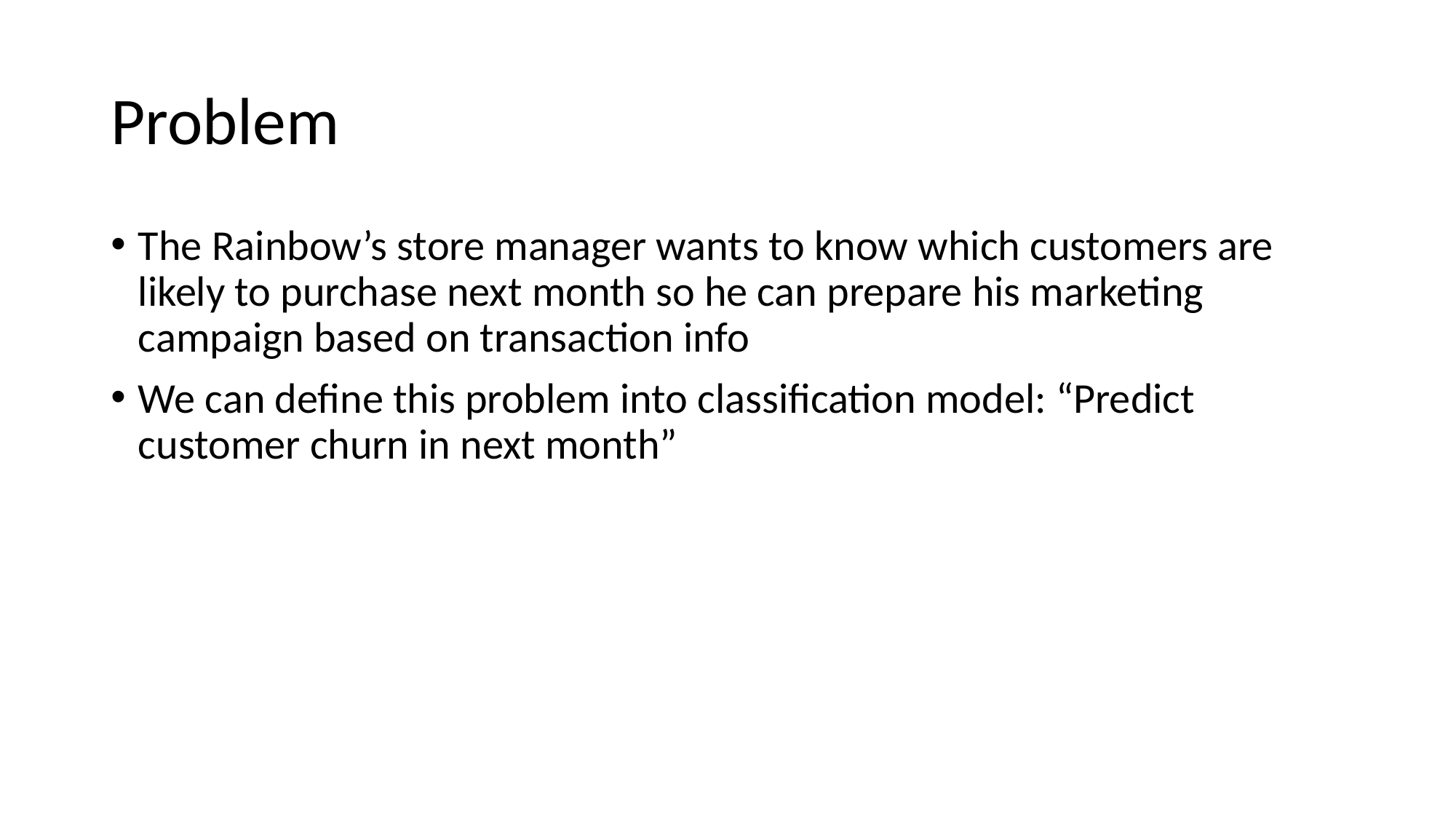

# Problem
The Rainbow’s store manager wants to know which customers are likely to purchase next month so he can prepare his marketing campaign based on transaction info
We can define this problem into classification model: “Predict customer churn in next month”